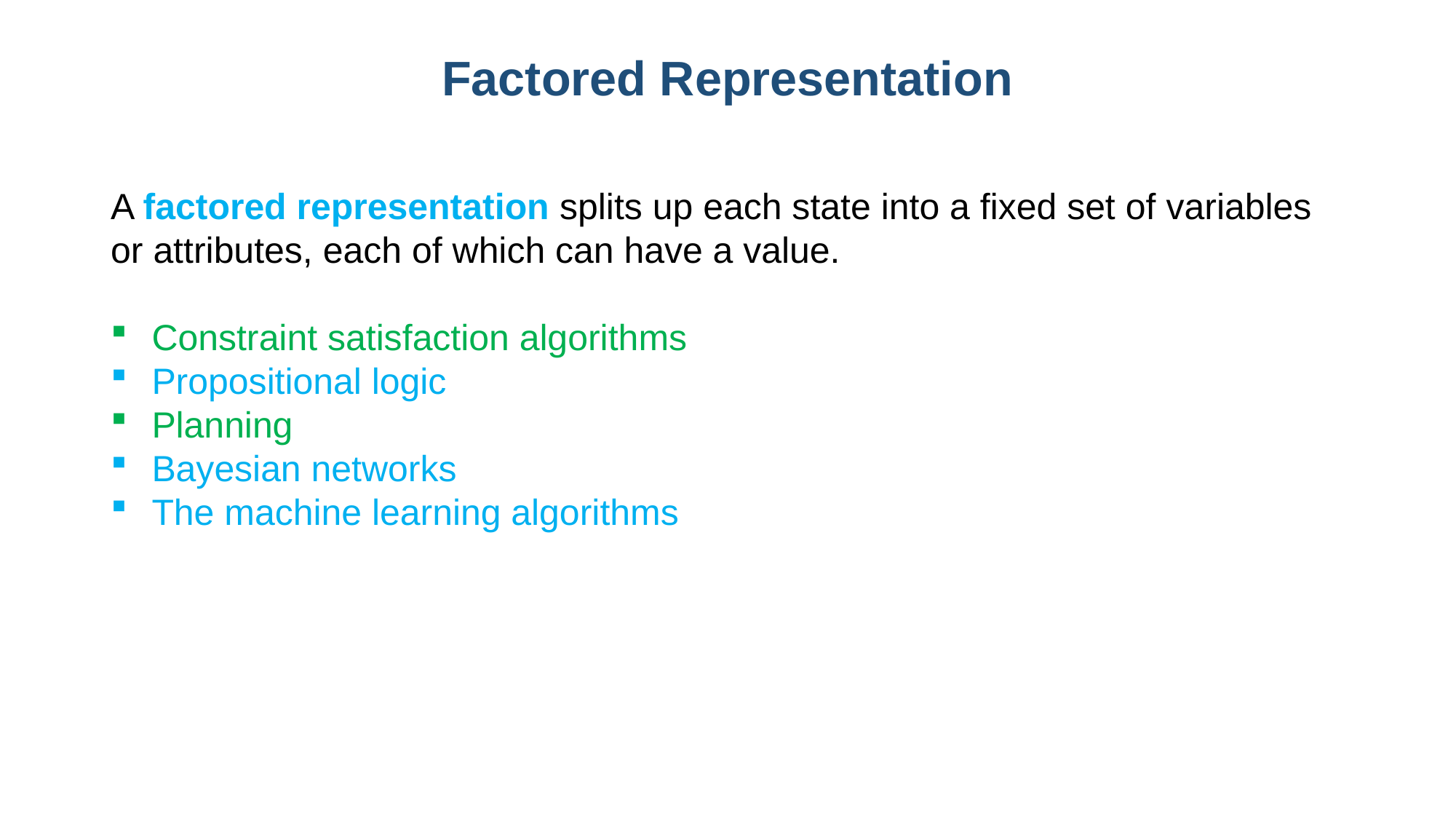

Factored Representation
A factored representation splits up each state into a ﬁxed set of variables or attributes, each of which can have a value.

Constraint satisfaction algorithms
Propositional logic
Planning
Bayesian networks
The machine learning algorithms

34